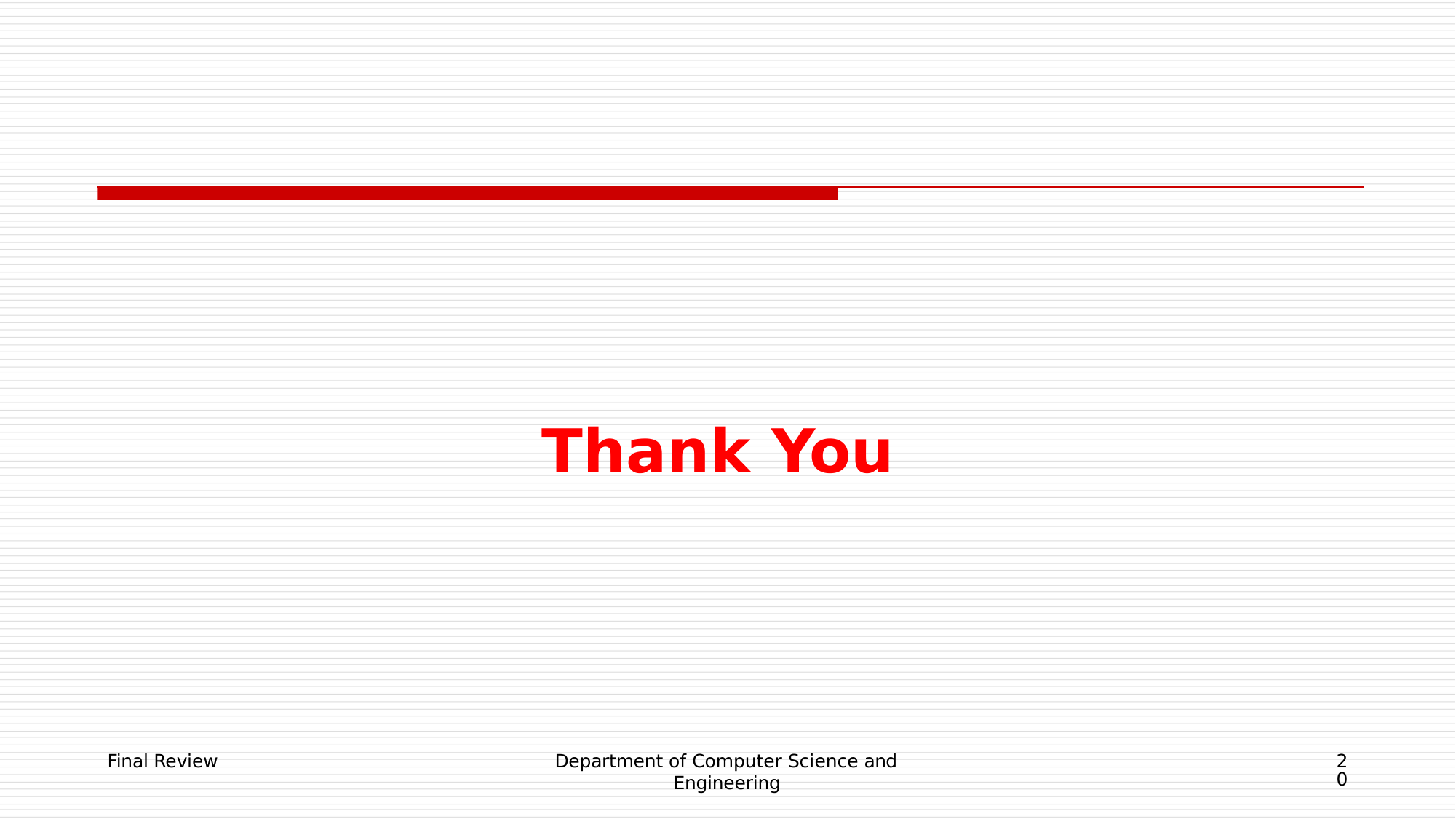

# Thank You
Final Review
Department of Computer Science and Engineering
20